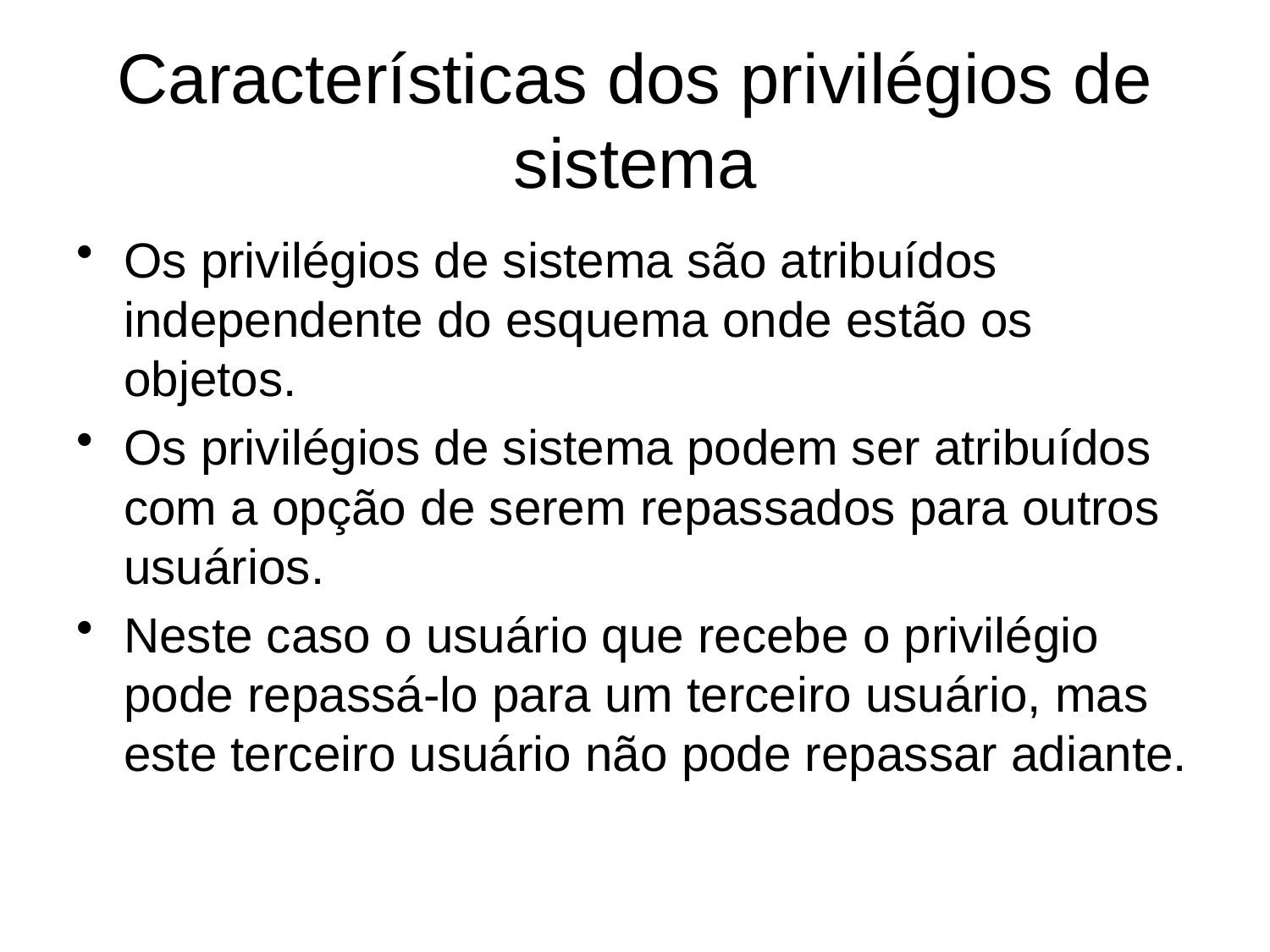

# Características dos privilégios de sistema
Os privilégios de sistema são atribuídos independente do esquema onde estão os objetos.
Os privilégios de sistema podem ser atribuídos com a opção de serem repassados para outros usuários.
Neste caso o usuário que recebe o privilégio pode repassá-lo para um terceiro usuário, mas este terceiro usuário não pode repassar adiante.